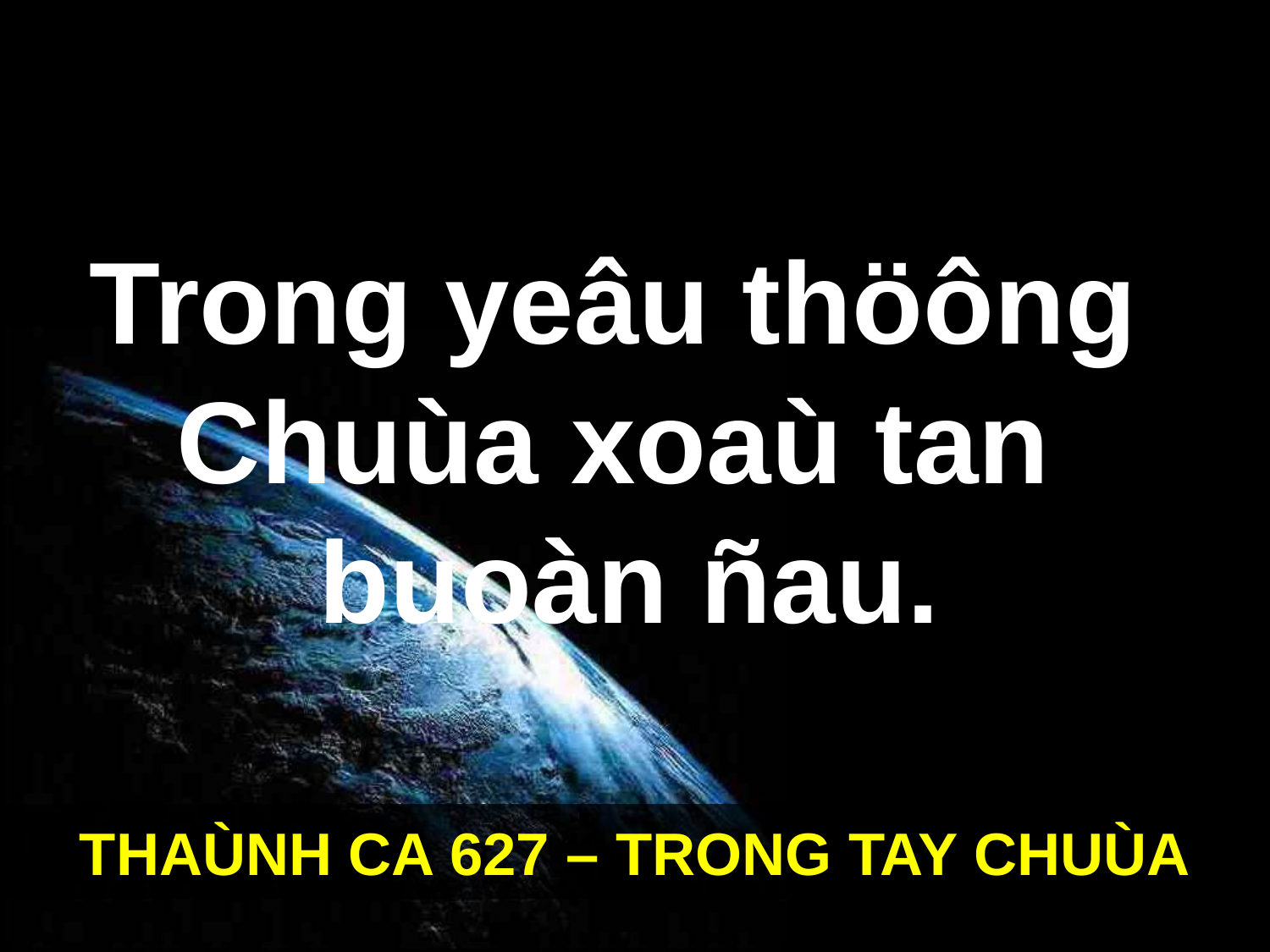

# Trong yeâu thöông Chuùa xoaù tan buoàn ñau.
THAÙNH CA 627 – TRONG TAY CHUÙA